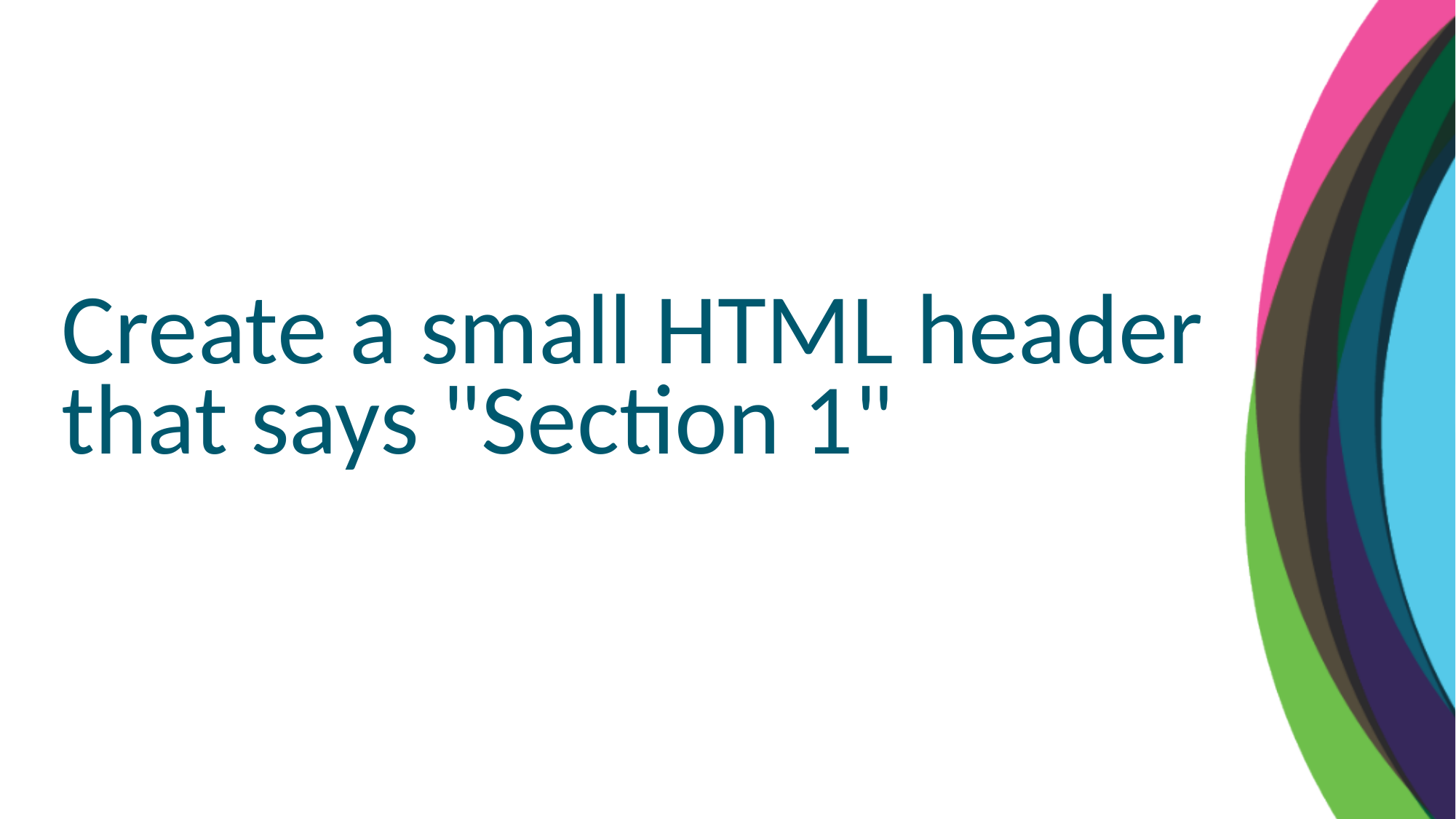

Create a small HTML header that says "Section 1"